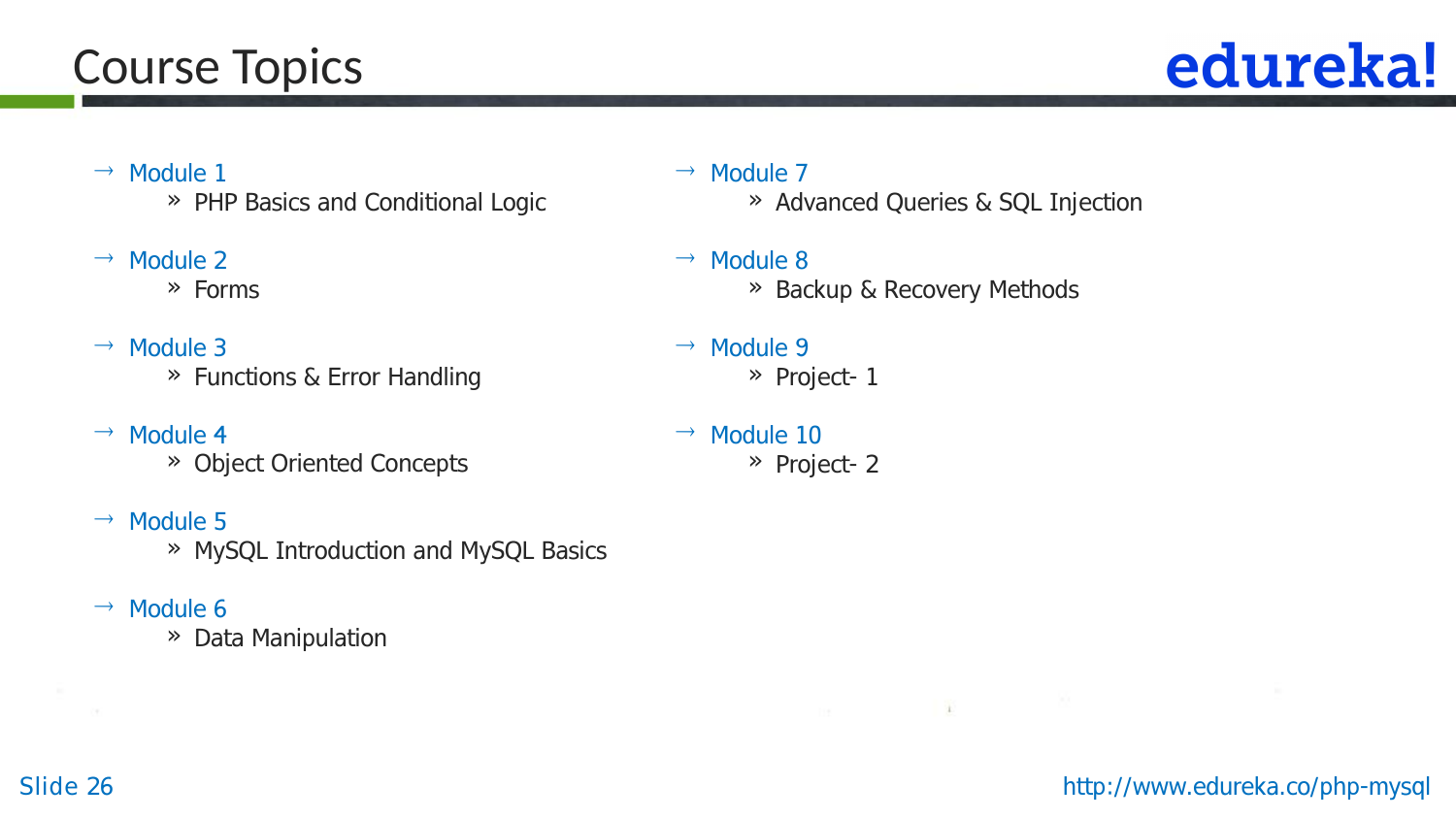

Course Topics
 Module 1
PHP Basics and Conditional Logic

 Module 2
Forms
 Module 3
Functions & Error Handling
 Module 4
Object Oriented Concepts
 Module 5
MySQL Introduction and MySQL Basics

 Module 6
Data Manipulation

 Module 7
Advanced Queries & SQL Injection

 Module 8
Backup & Recovery Methods

 Module 9
Project- 1

 Module 10
Project- 2